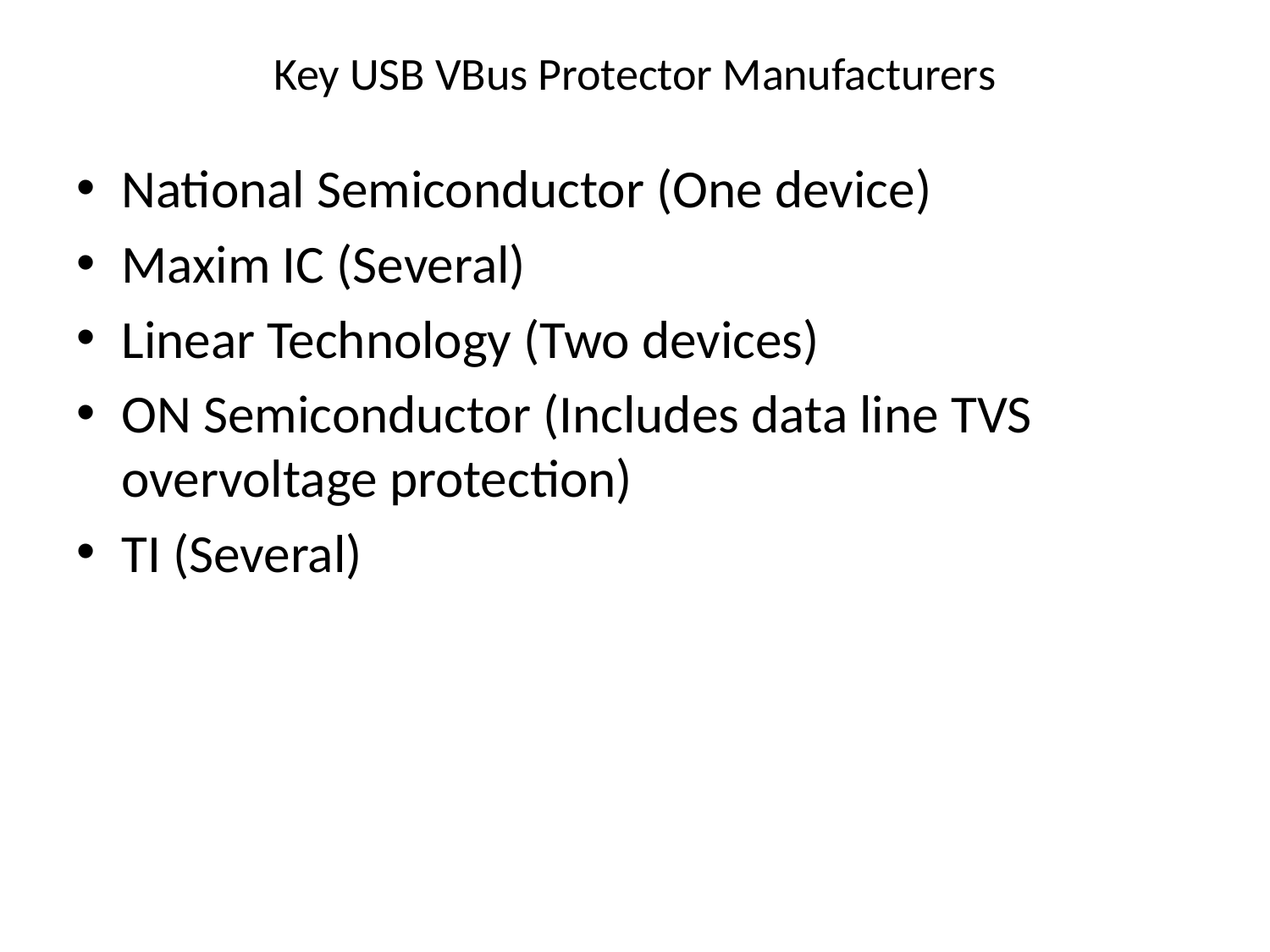

# Key USB VBus Protector Manufacturers
National Semiconductor (One device)
Maxim IC (Several)
Linear Technology (Two devices)
ON Semiconductor (Includes data line TVS overvoltage protection)
TI (Several)